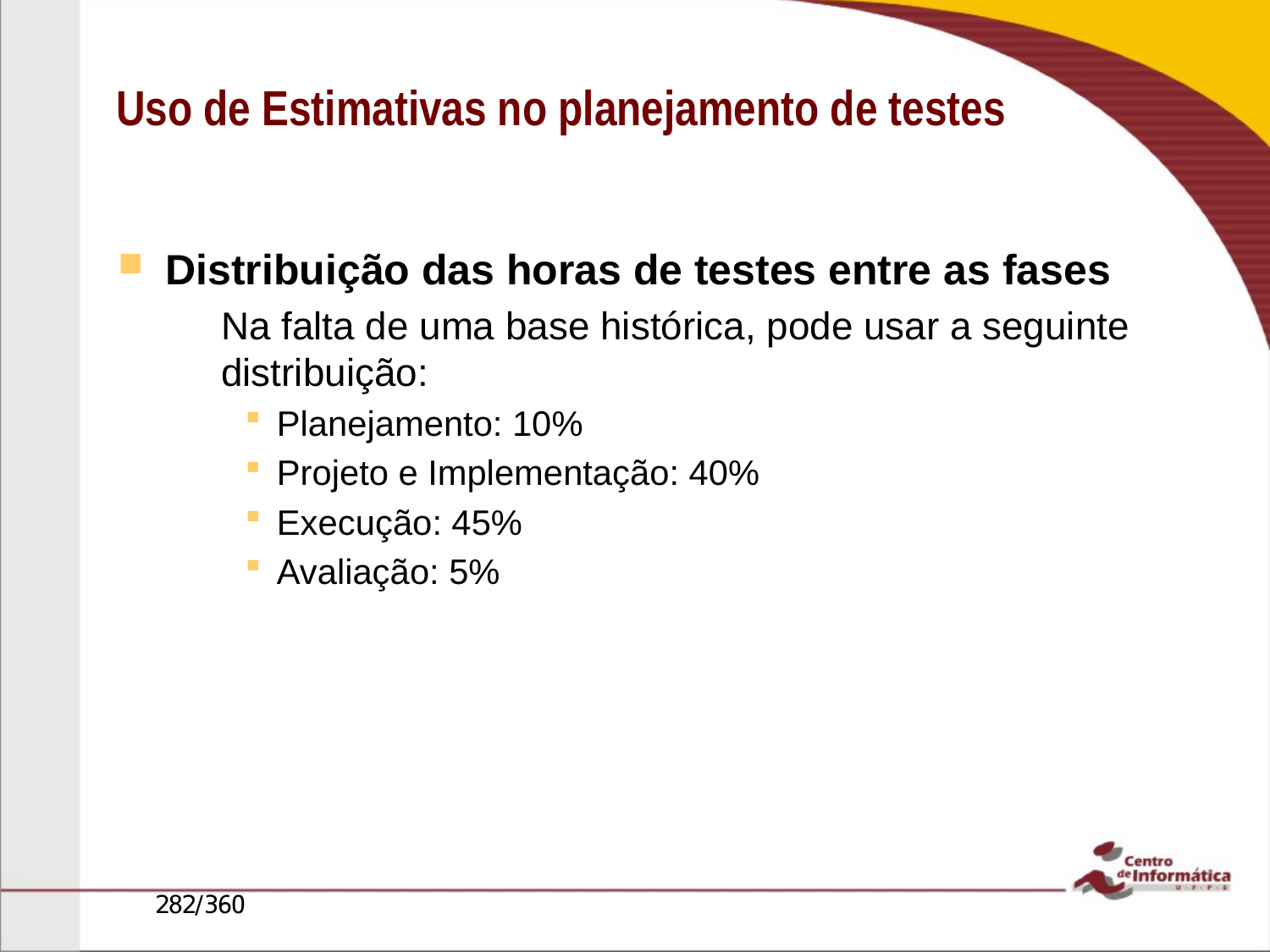

Uso de Estimativas no planejamento de testes
Distribuição das horas de testes entre as fases
Na falta de uma base histórica, pode usar a seguinte distribuição:
Planejamento: 10%
Projeto e Implementação: 40%
Execução: 45%
Avaliação: 5%
282/360